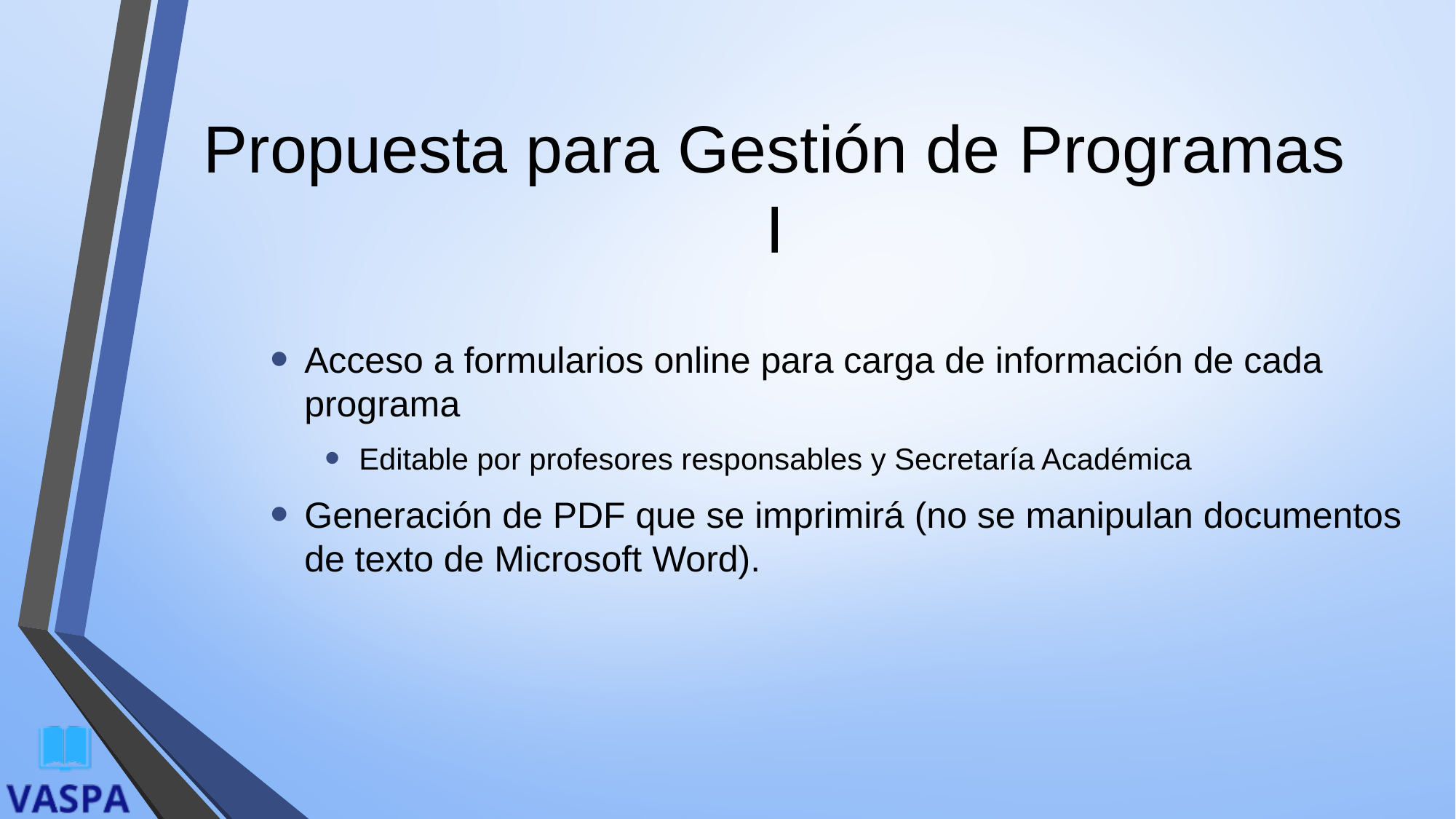

# Propuesta para Gestión de Programas I
Acceso a formularios online para carga de información de cada programa
Editable por profesores responsables y Secretaría Académica
Generación de PDF que se imprimirá (no se manipulan documentos de texto de Microsoft Word).